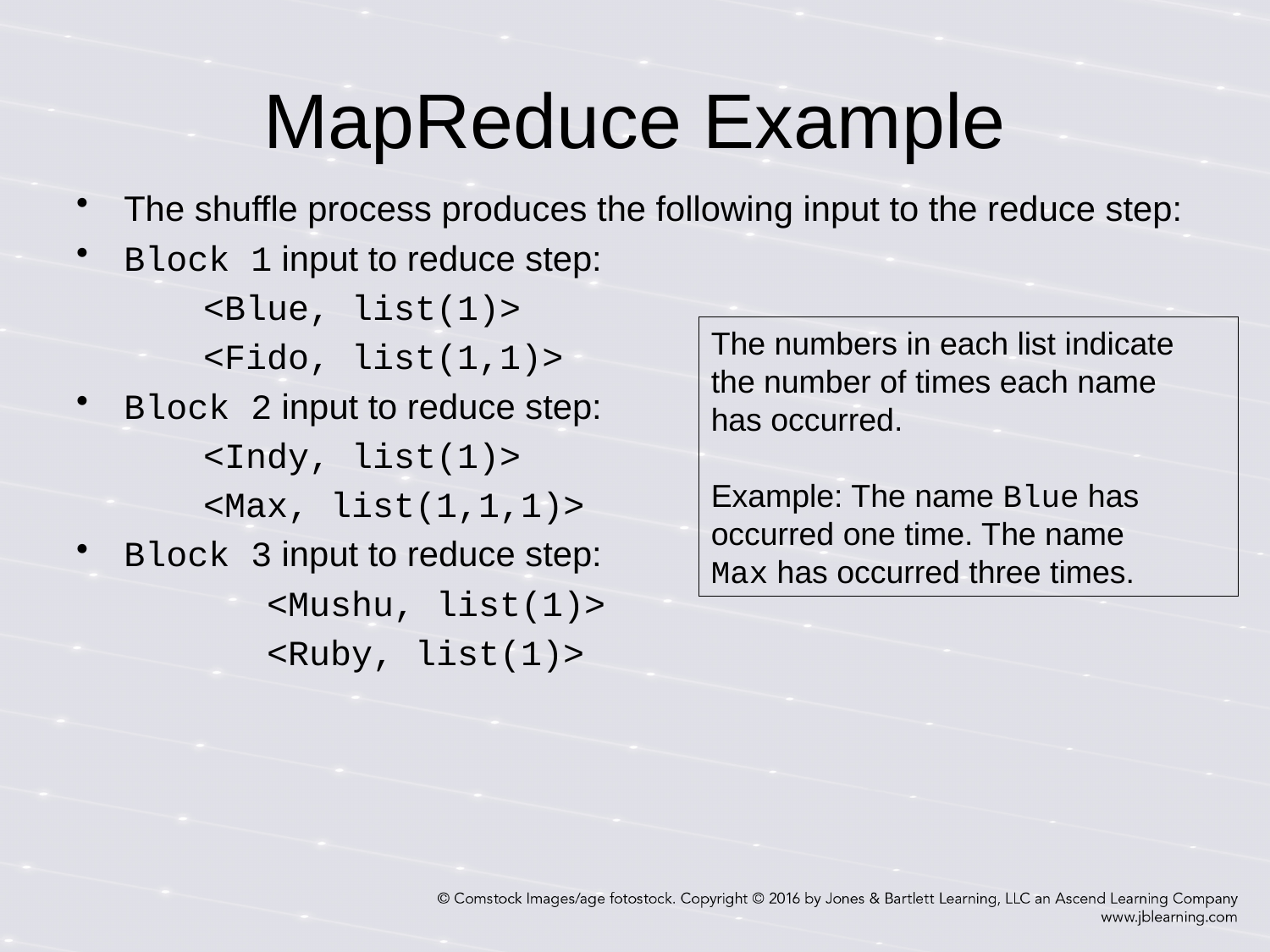

# MapReduce Example
The shuffle process produces the following input to the reduce step:
Block 1 input to reduce step:
	<Blue, list(1)>
	<Fido, list(1,1)>
Block 2 input to reduce step:
	<Indy, list(1)>
	<Max, list(1,1,1)>
Block 3 input to reduce step:
	<Mushu, list(1)>
	<Ruby, list(1)>
The numbers in each list indicate
the number of times each name
has occurred.

Example: The name Blue has
occurred one time. The name
Max has occurred three times.